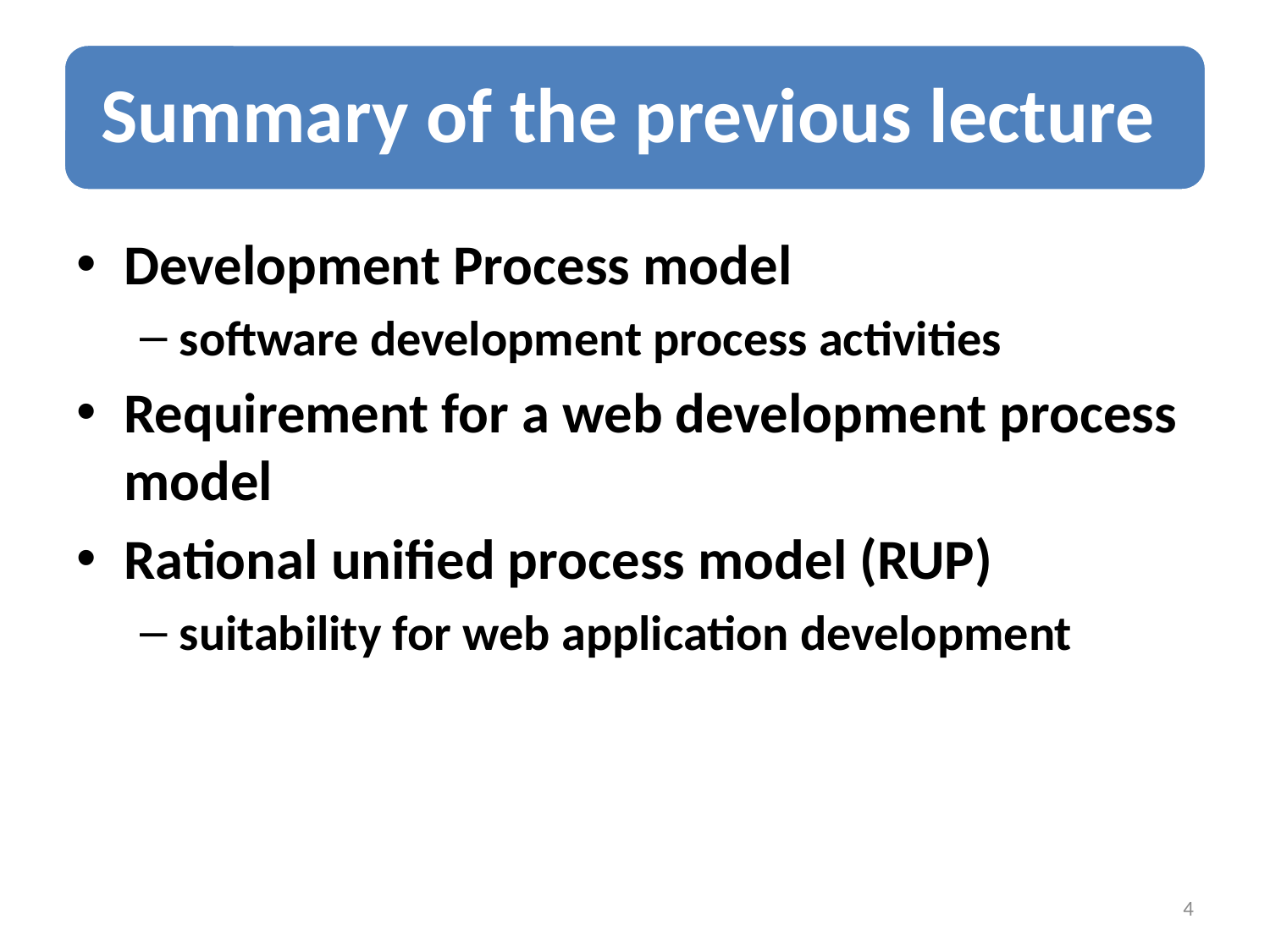

Summary of the previous lecture
Development Process model
software development process activities
Requirement for a web development process model
Rational unified process model (RUP)
suitability for web application development
4